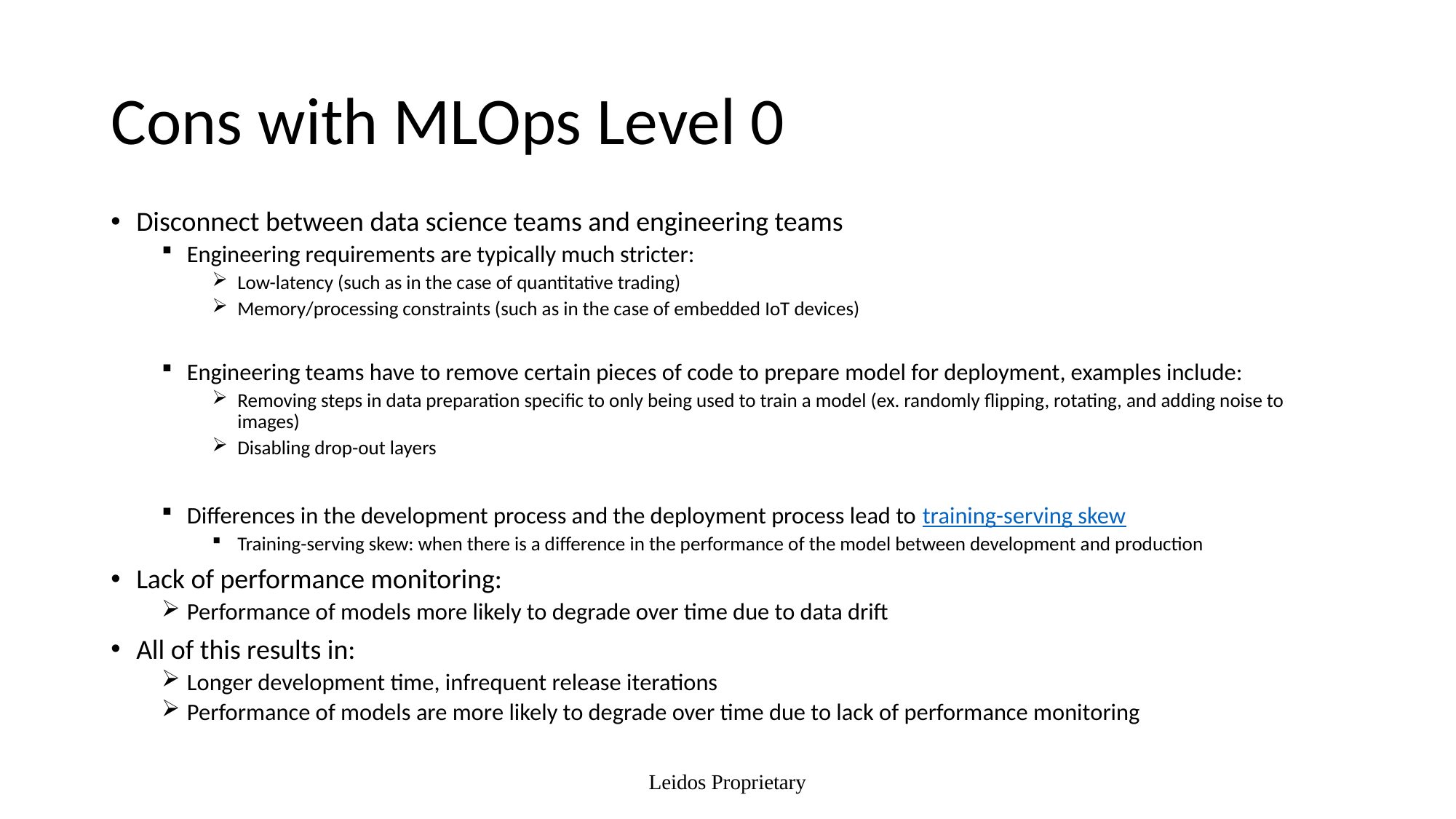

# Cons with MLOps Level 0
Disconnect between data science teams and engineering teams
Engineering requirements are typically much stricter:
Low-latency (such as in the case of quantitative trading)
Memory/processing constraints (such as in the case of embedded IoT devices)

Engineering teams have to remove certain pieces of code to prepare model for deployment, examples include:
Removing steps in data preparation specific to only being used to train a model (ex. randomly flipping, rotating, and adding noise to images)
Disabling drop-out layers

Differences in the development process and the deployment process lead to training-serving skew
Training-serving skew: when there is a difference in the performance of the model between development and production
Lack of performance monitoring:
Performance of models more likely to degrade over time due to data drift
All of this results in:
Longer development time, infrequent release iterations
Performance of models are more likely to degrade over time due to lack of performance monitoring

Leidos Proprietary